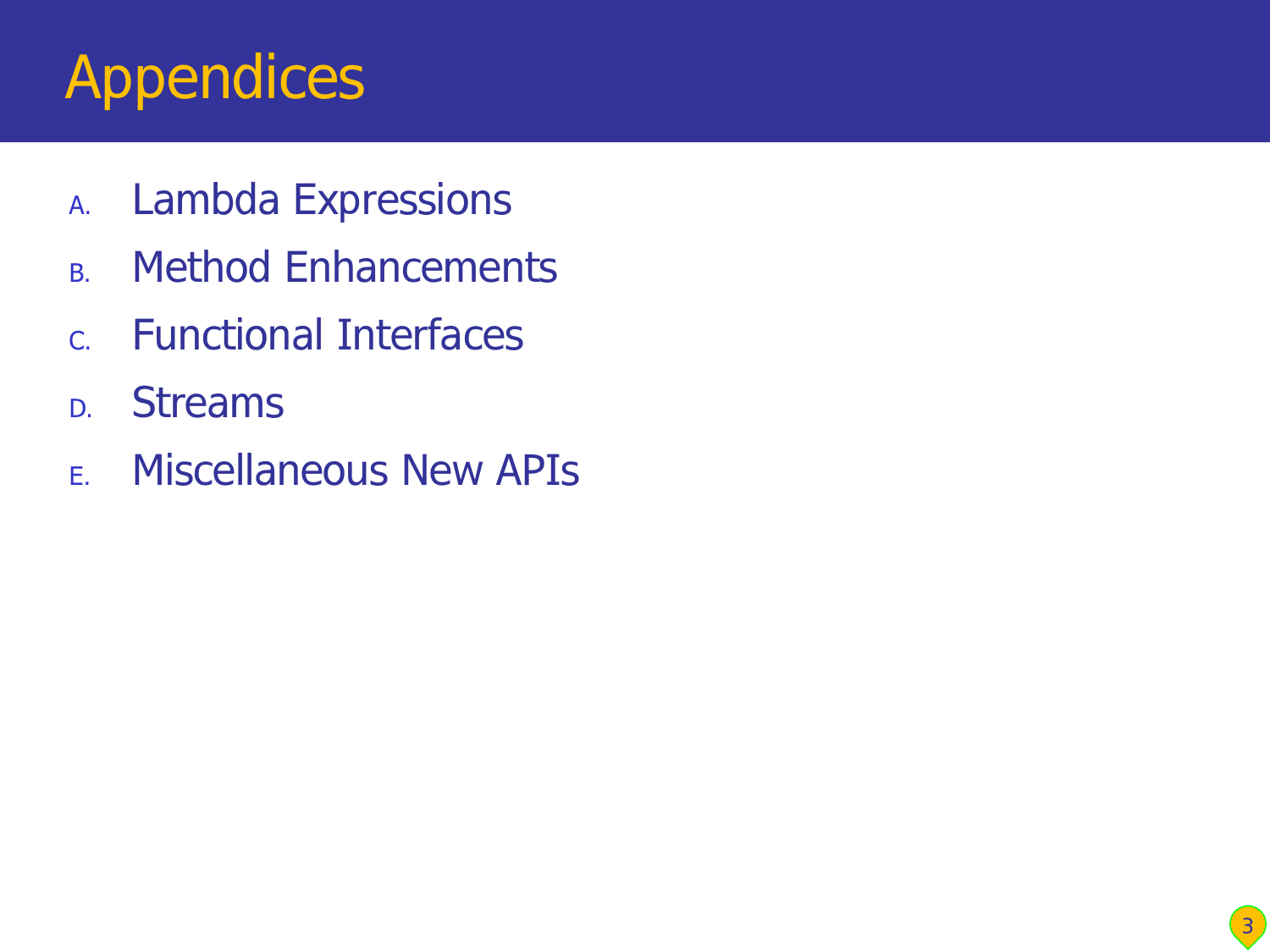

# Appendices
Lambda Expressions
Method Enhancements
Functional Interfaces
Streams
Miscellaneous New APIs
3